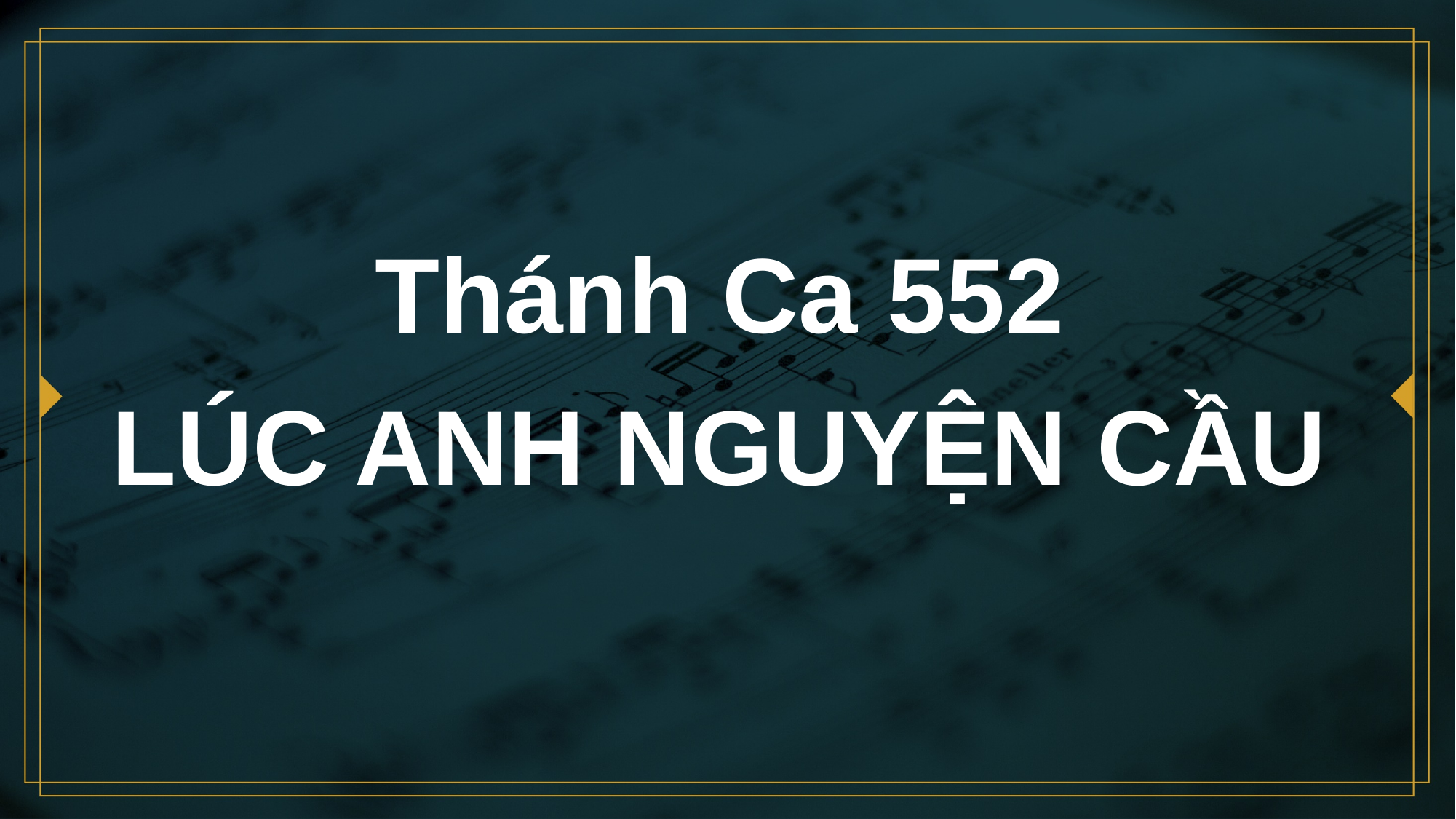

# Thánh Ca 552 LÚC ANH NGUYỆN CẦU